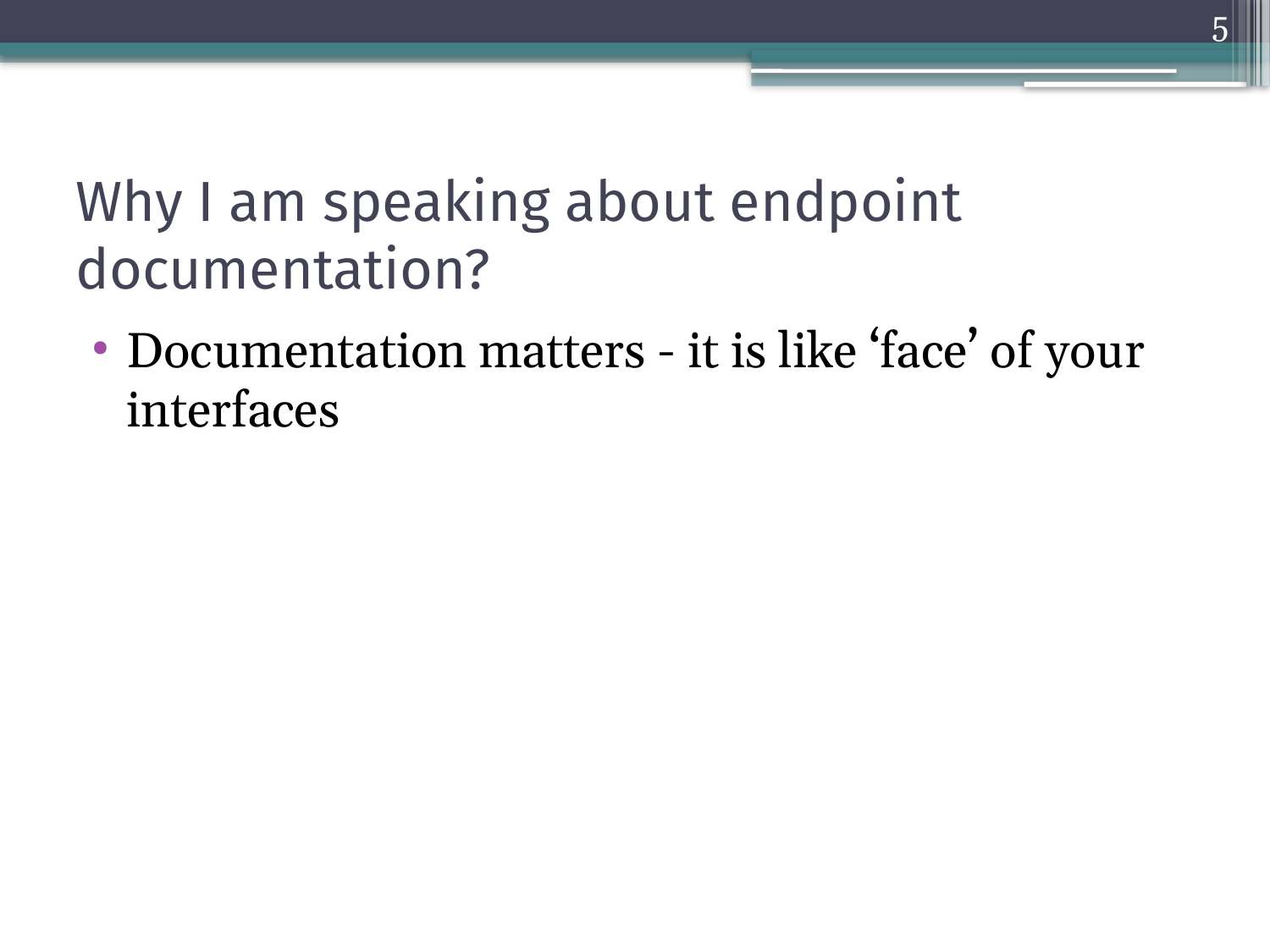

5
# Why I am speaking about endpoint documentation?
Documentation matters - it is like ‘face’ of your interfaces